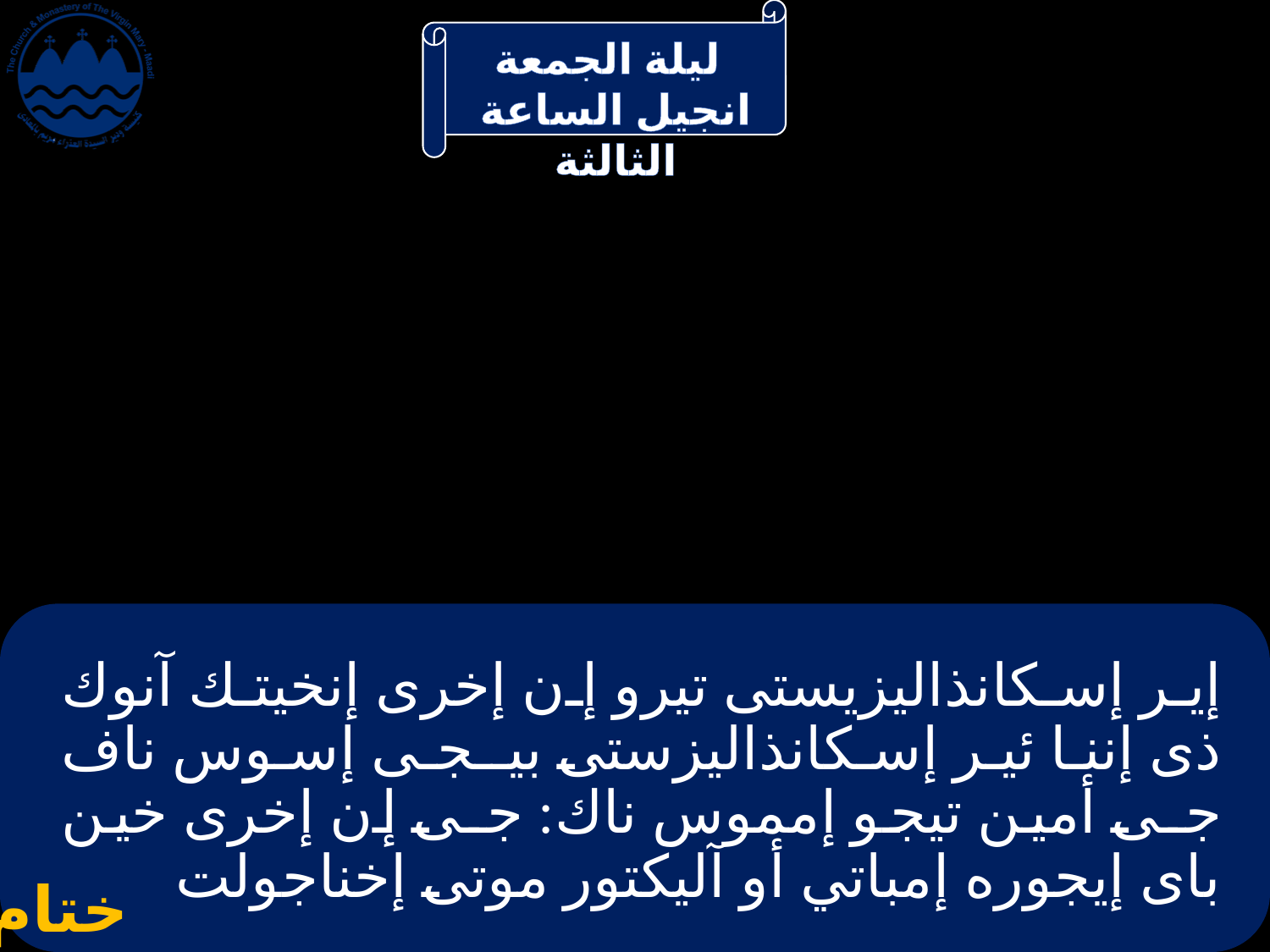

# إير إسكانذاليزيستى تيرو إن إخرى إنخيتك آنوك ذى إننا ئير إسكانذاليزستى بيـجـى إسوس ناف جـى أمين تيجو إمموس ناك: جـى إن إخرى خين باى إيجوره إمباتي أو آليكتور موتى إخناجولت
ختام